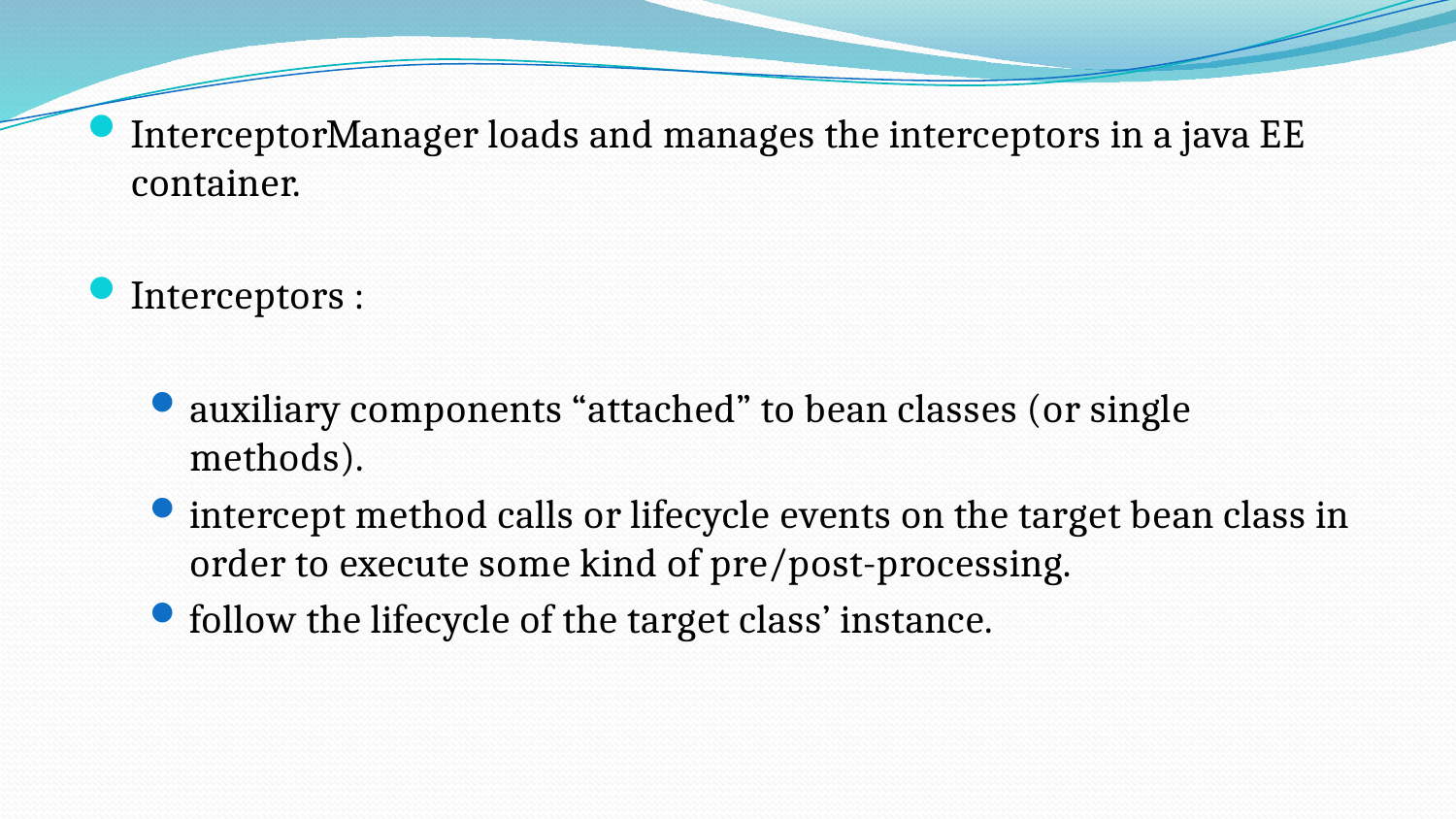

InterceptorManager loads and manages the interceptors in a java EE container.

Interceptors :

auxiliary components “attached” to bean classes (or single methods).
intercept method calls or lifecycle events on the target bean class in order to execute some kind of pre/post-processing.
follow the lifecycle of the target class’ instance.